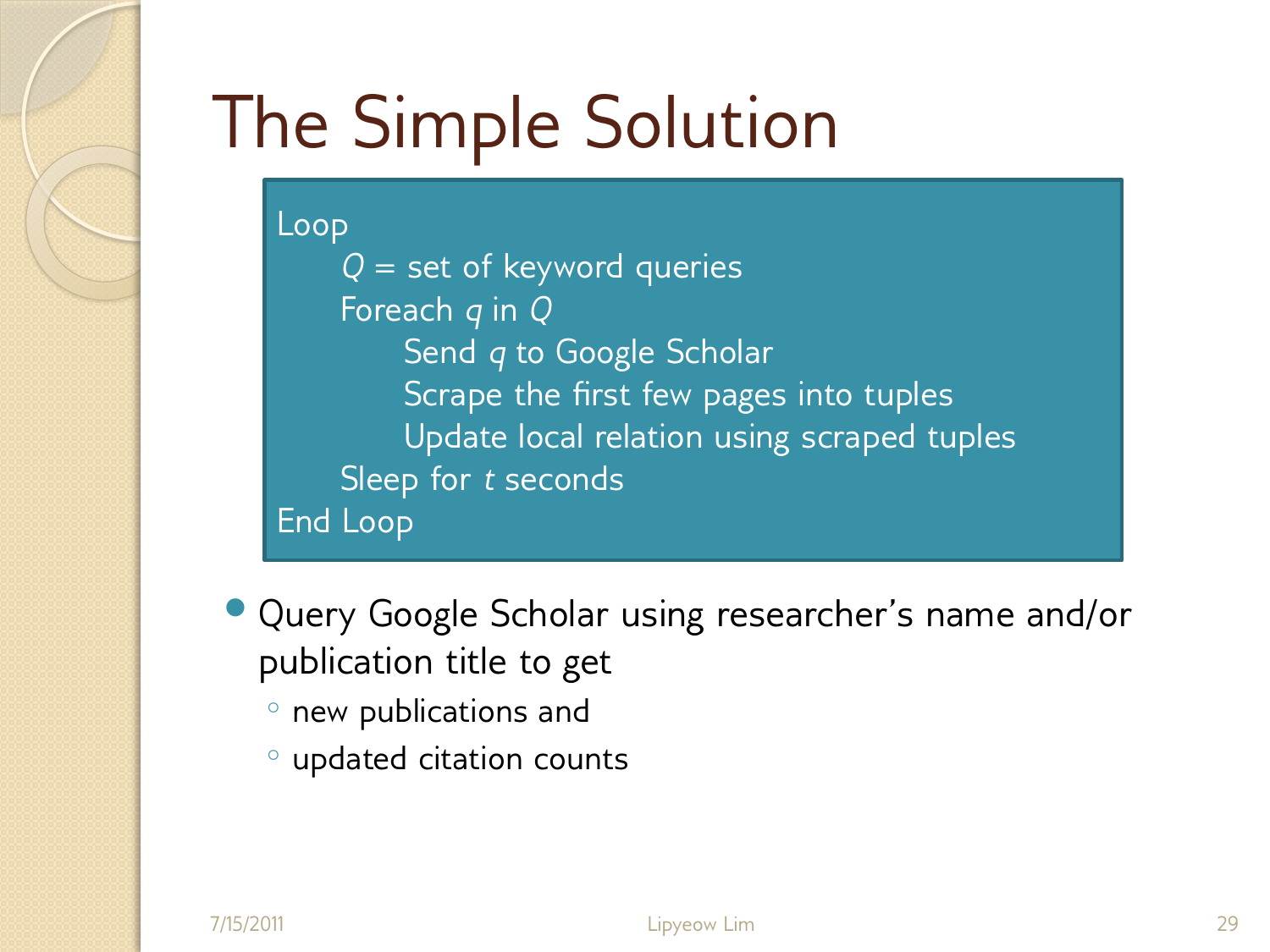

# The Simple Solution
Loop
Q = set of keyword queries
Foreach q in Q
Send q to Google Scholar
Scrape the first few pages into tuples
Update local relation using scraped tuples
Sleep for t seconds
End Loop
Query Google Scholar using researcher’s name and/or publication title to get
new publications and
updated citation counts
7/15/2011
Lipyeow Lim
29